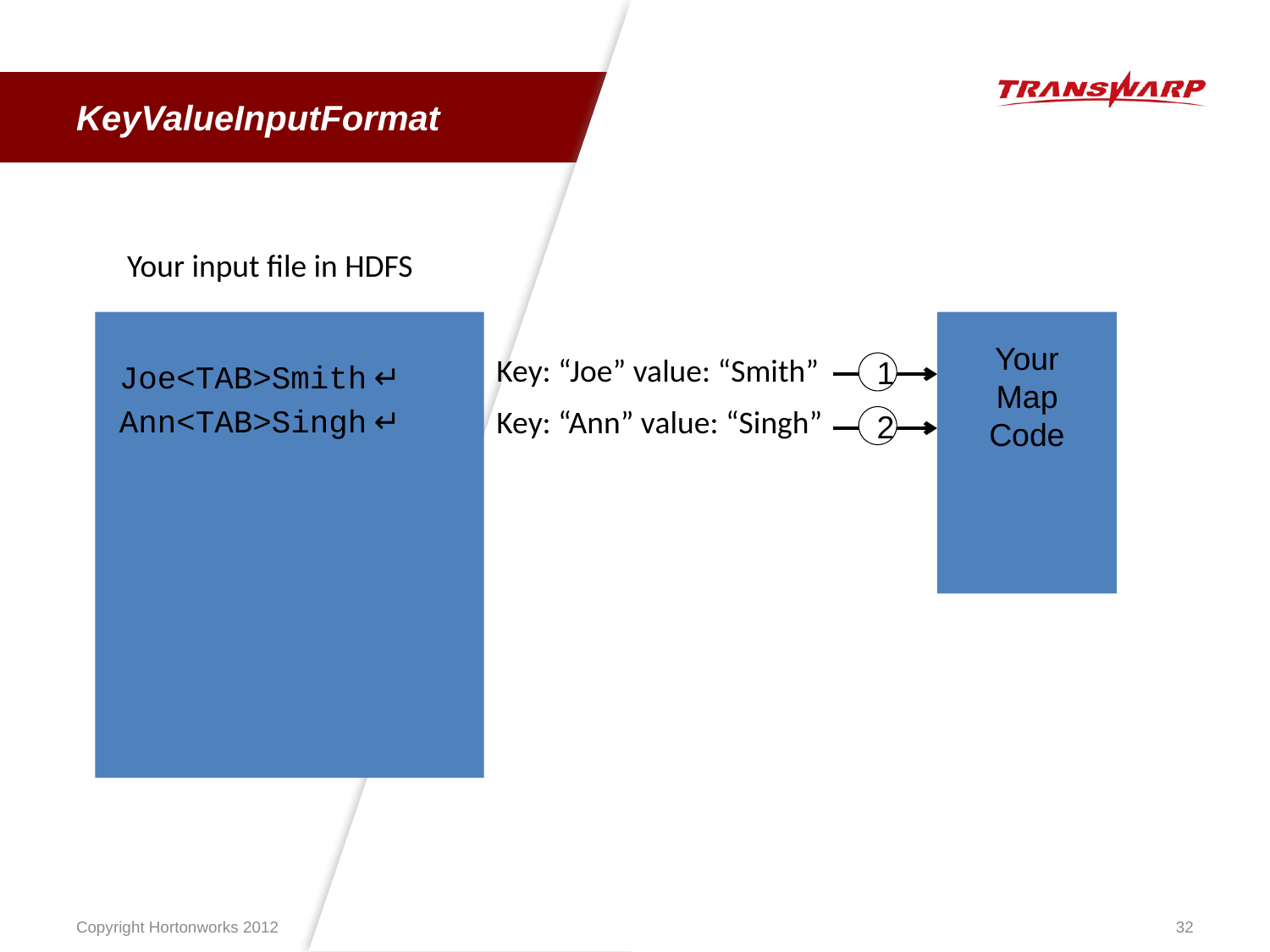

# KeyValueInputFormat
Your input file in HDFS

Your
Map
Code

Key: “Joe” value: “Smith”
Joe<TAB>Smith ↵
Ann<TAB>Singh ↵
1
Key: “Ann” value: “Singh”
2
Copyright Hortonworks 2012
32